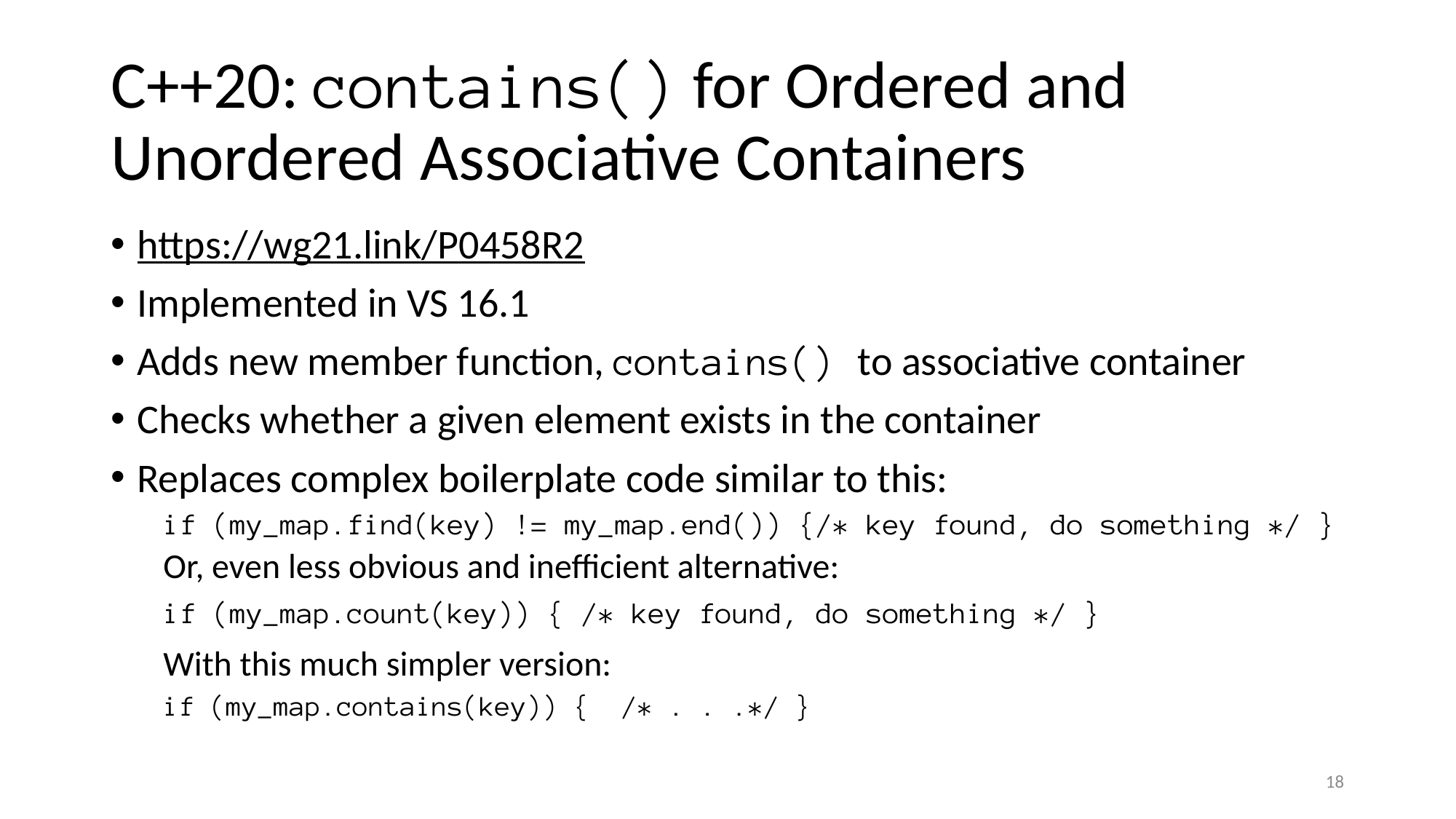

# C++20: contains() for Ordered and Unordered Associative Containers
https://wg21.link/P0458R2
Implemented in VS 16.1
Adds new member function, contains() to associative container
Checks whether a given element exists in the container
Replaces complex boilerplate code similar to this:
	if (my_map.find(key) != my_map.end()) {/* key found, do something */ }
Or, even less obvious and inefficient alternative:
	if (my_map.count(key)) { /* key found, do something */ }
With this much simpler version:
	if (my_map.contains(key)) {  /* . . .*/ }

18